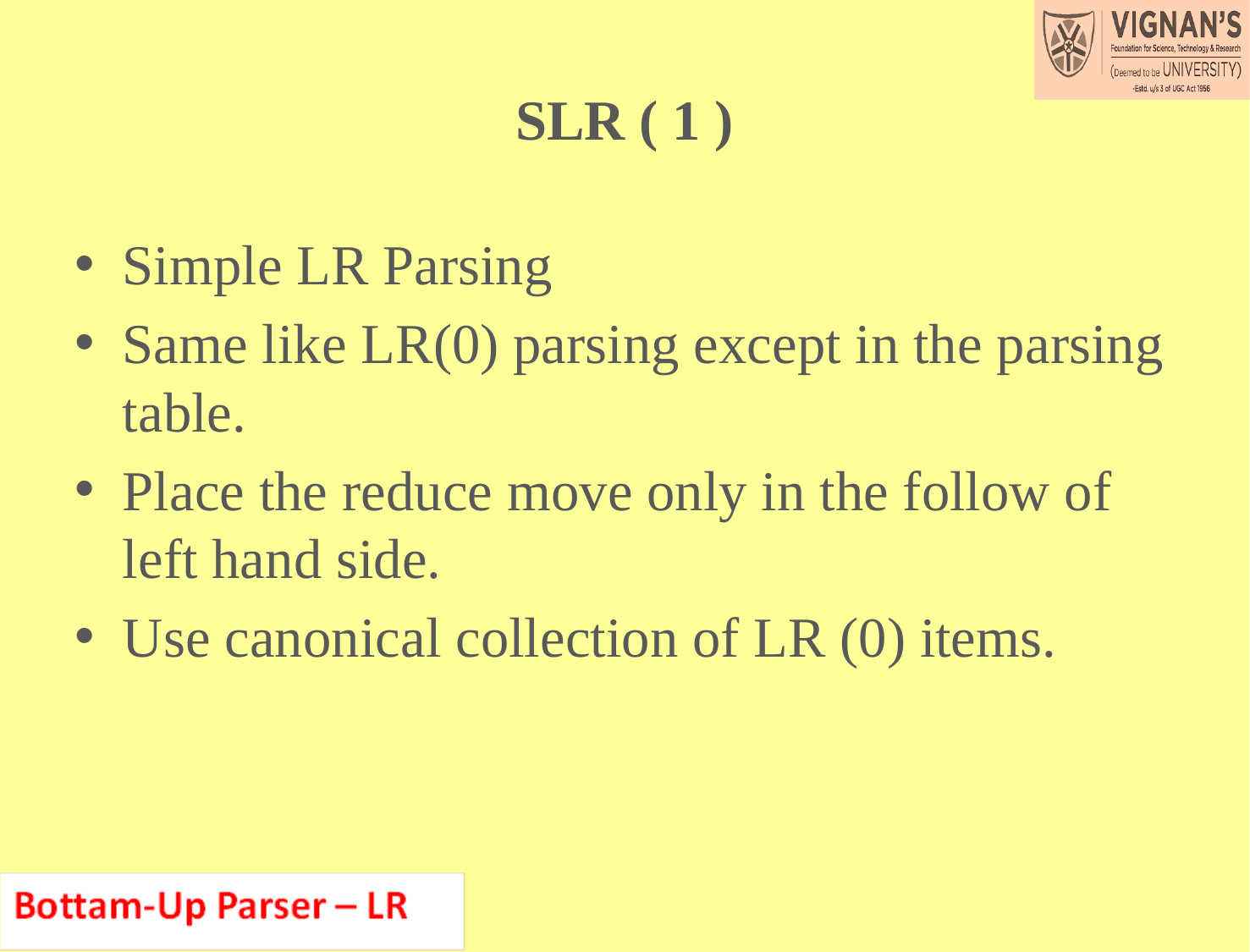

# SLR ( 1 )
Simple LR Parsing
Same like LR(0) parsing except in the parsing table.
Place the reduce move only in the follow of left hand side.
Use canonical collection of LR (0) items.